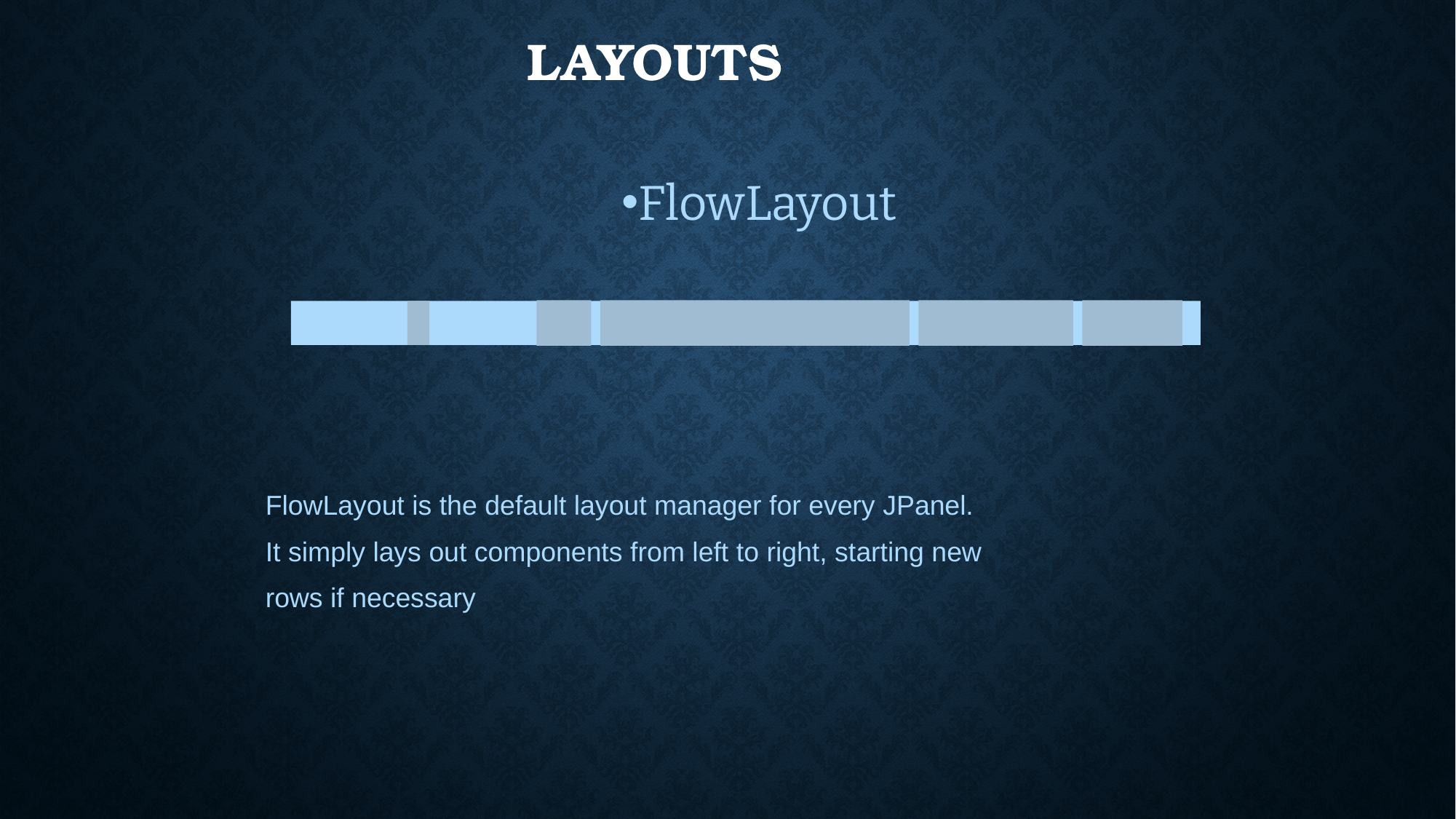

# Layouts
FlowLayout

FlowLayout is the default layout manager for every JPanel.
It simply lays out components from left to right, starting new
rows if necessary